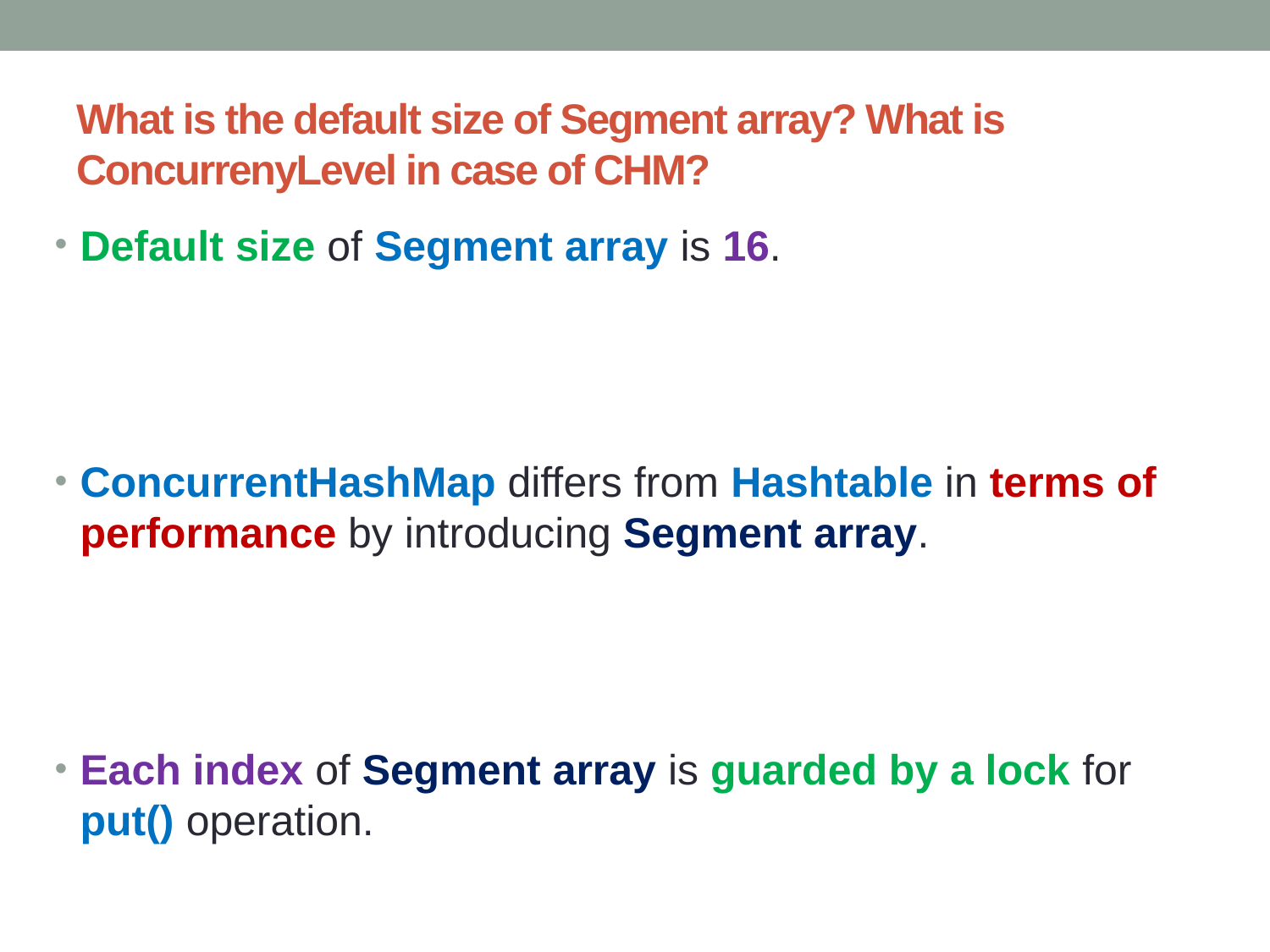

# What is the default size of Segment array? What is ConcurrenyLevel in case of CHM?
Default size of Segment array is 16.

ConcurrentHashMap differs from Hashtable in terms of performance by introducing Segment array.

Each index of Segment array is guarded by a lock for put() operation.